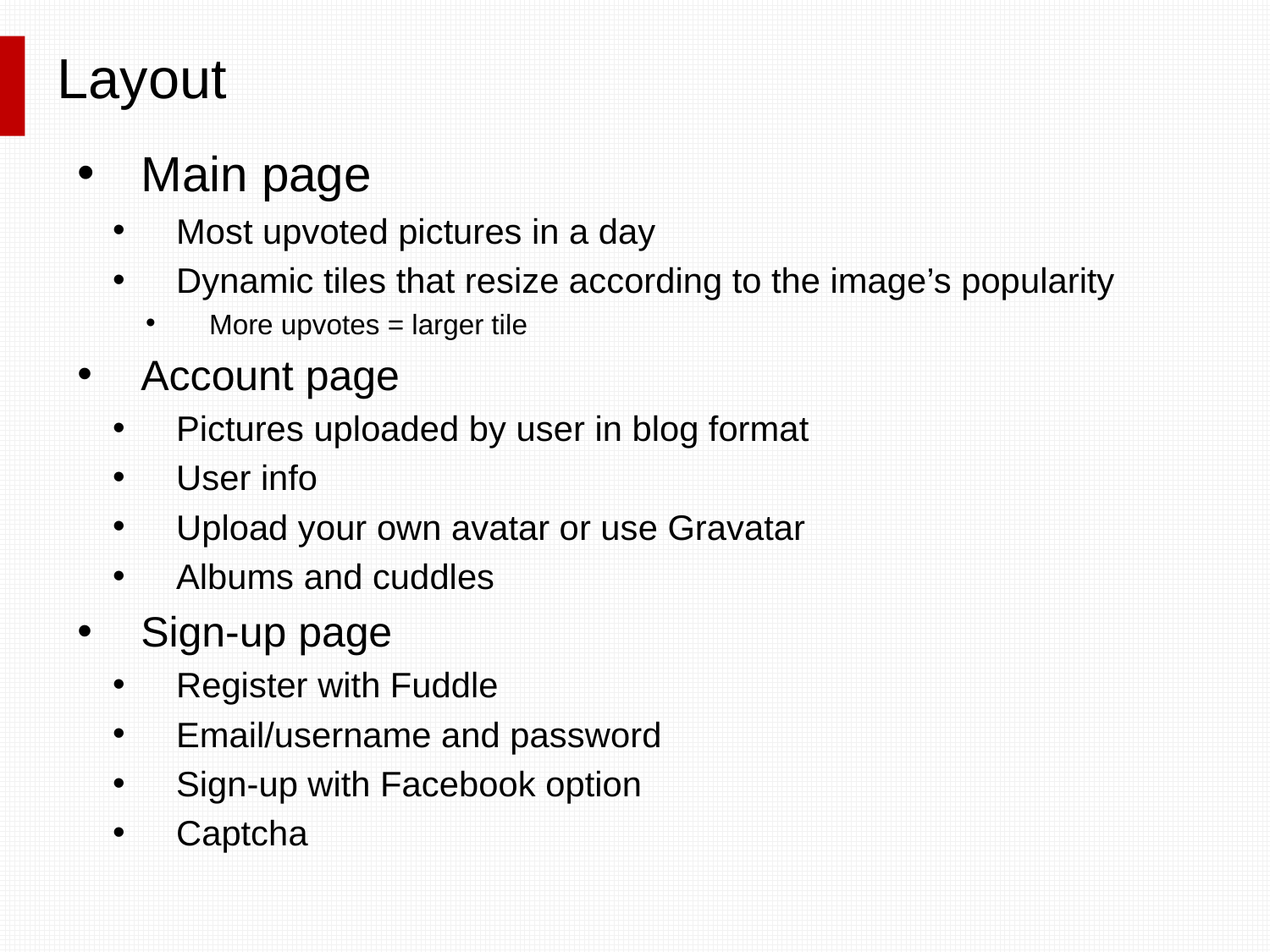

# Layout
Main page
Most upvoted pictures in a day
Dynamic tiles that resize according to the image’s popularity
More upvotes = larger tile
Account page
Pictures uploaded by user in blog format
User info
Upload your own avatar or use Gravatar
Albums and cuddles
Sign-up page
Register with Fuddle
Email/username and password
Sign-up with Facebook option
Captcha